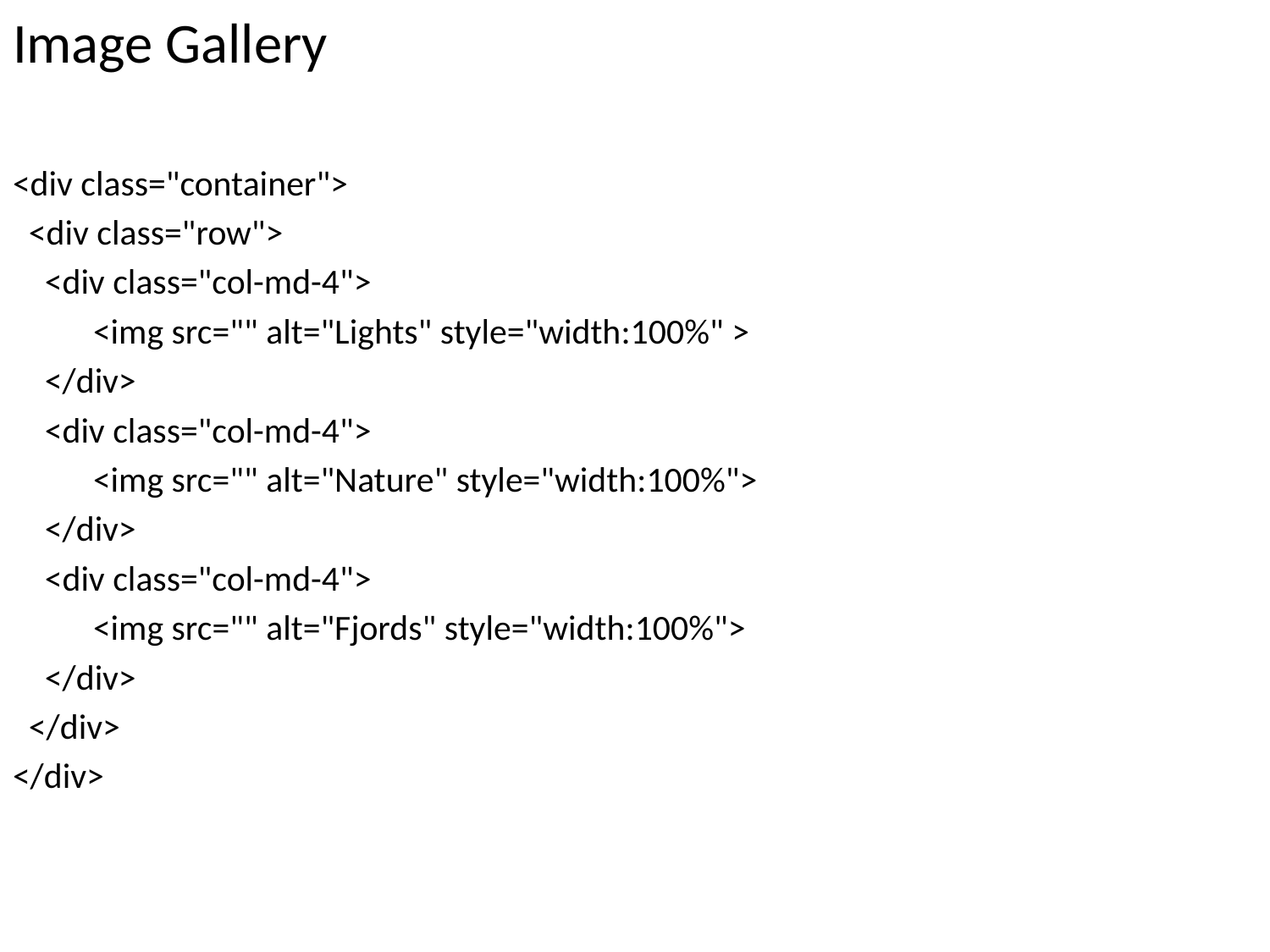

Image Gallery

<div class="container">
  <div class="row">
    <div class="col-md-4">
          <img src="" alt="Lights" style="width:100%" >
    </div>
    <div class="col-md-4">
          <img src="" alt="Nature" style="width:100%">
    </div>
    <div class="col-md-4">
          <img src="" alt="Fjords" style="width:100%">
    </div>
  </div>
</div>